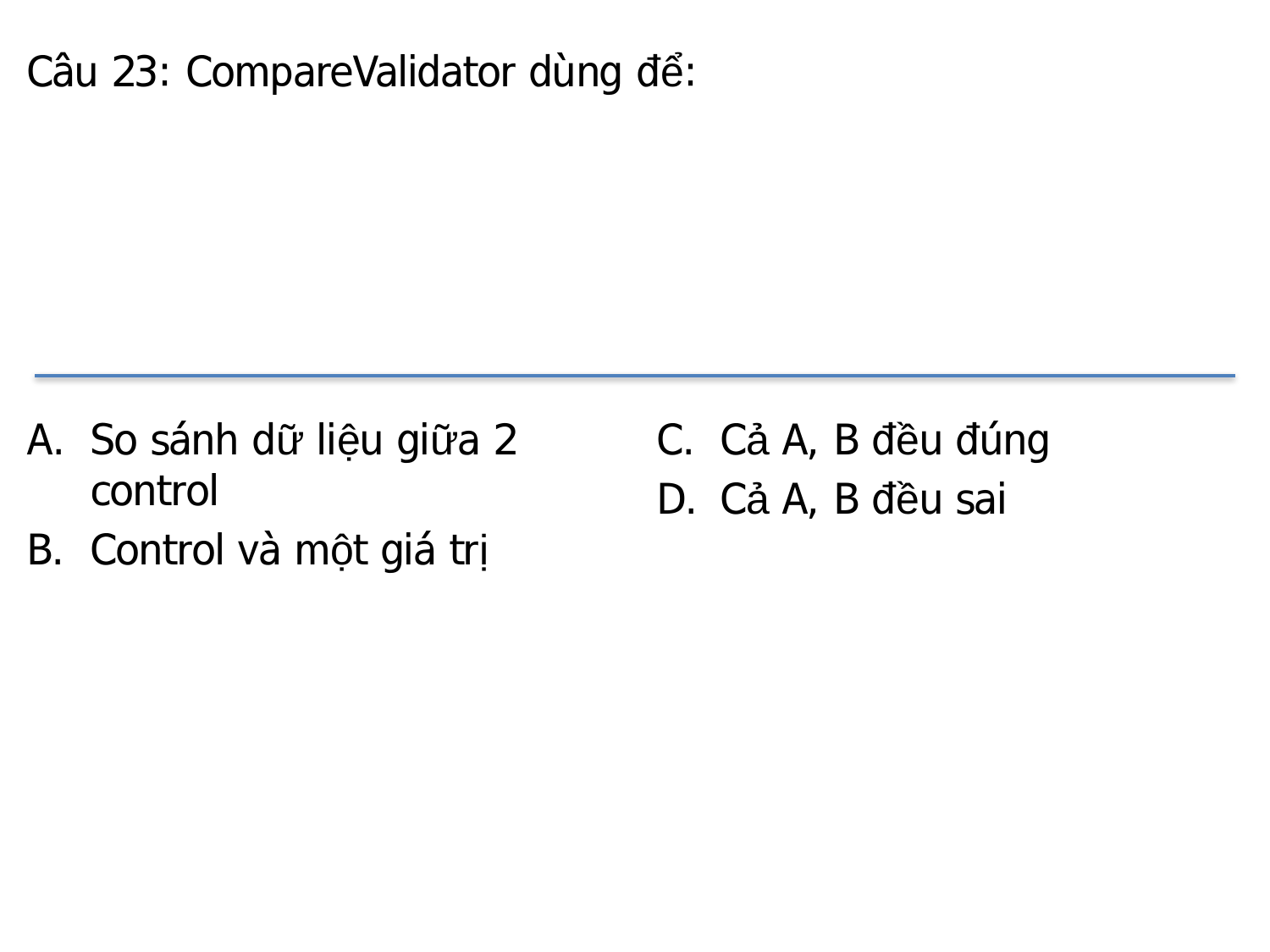

# Câu 23: CompareValidator dùng để:
So sánh dữ liệu giữa 2 control
Control và một giá trị
Cả A, B đều đúng
Cả A, B đều sai